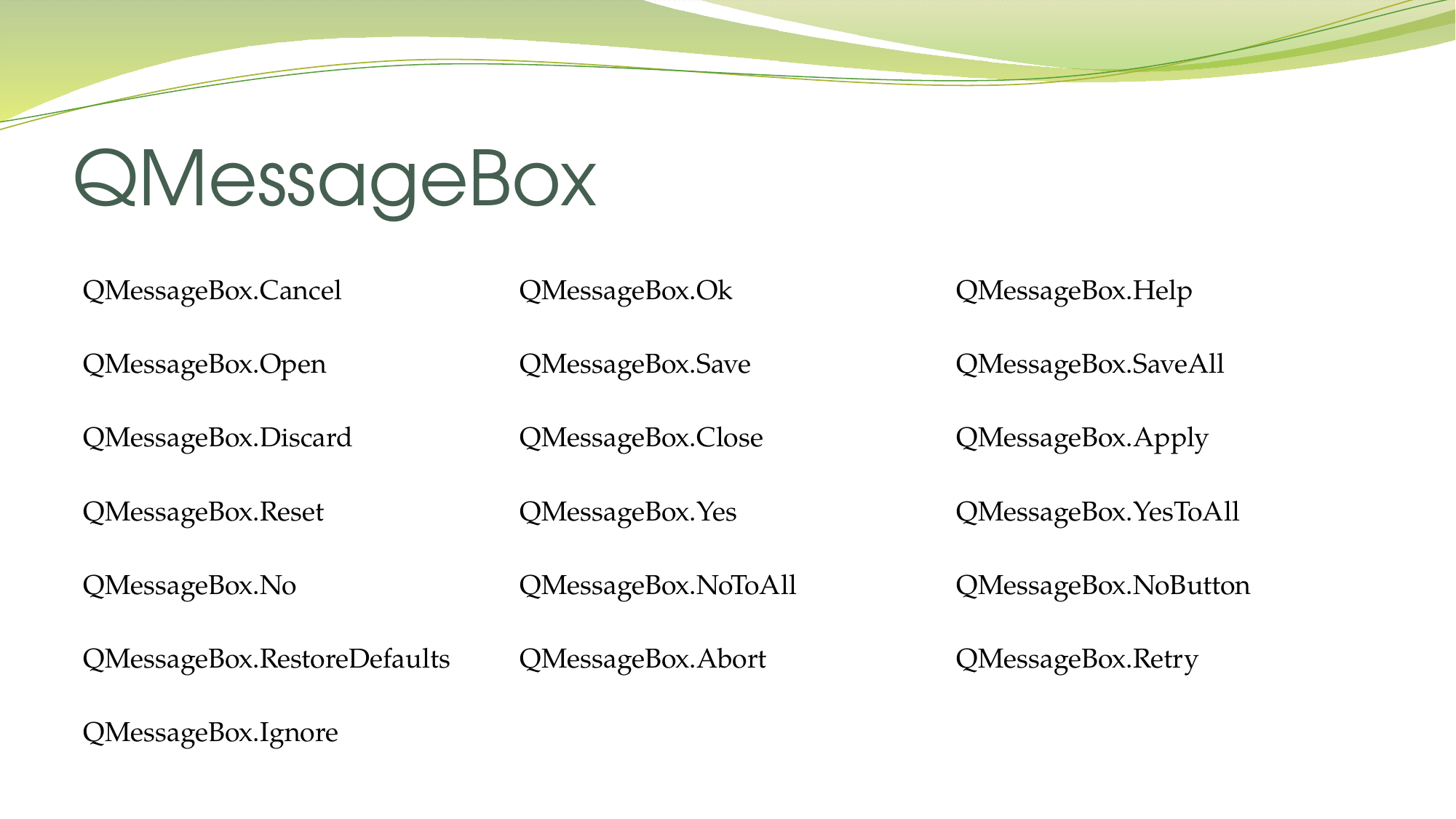

# QMessageBox
| QMessageBox.Cancel | QMessageBox.Ok | QMessageBox.Help |
| --- | --- | --- |
| QMessageBox.Open | QMessageBox.Save | QMessageBox.SaveAll |
| QMessageBox.Discard | QMessageBox.Close | QMessageBox.Apply |
| QMessageBox.Reset | QMessageBox.Yes | QMessageBox.YesToAll |
| QMessageBox.No | QMessageBox.NoToAll | QMessageBox.NoButton |
| QMessageBox.RestoreDefaults | QMessageBox.Abort | QMessageBox.Retry |
| QMessageBox.Ignore |  |  |